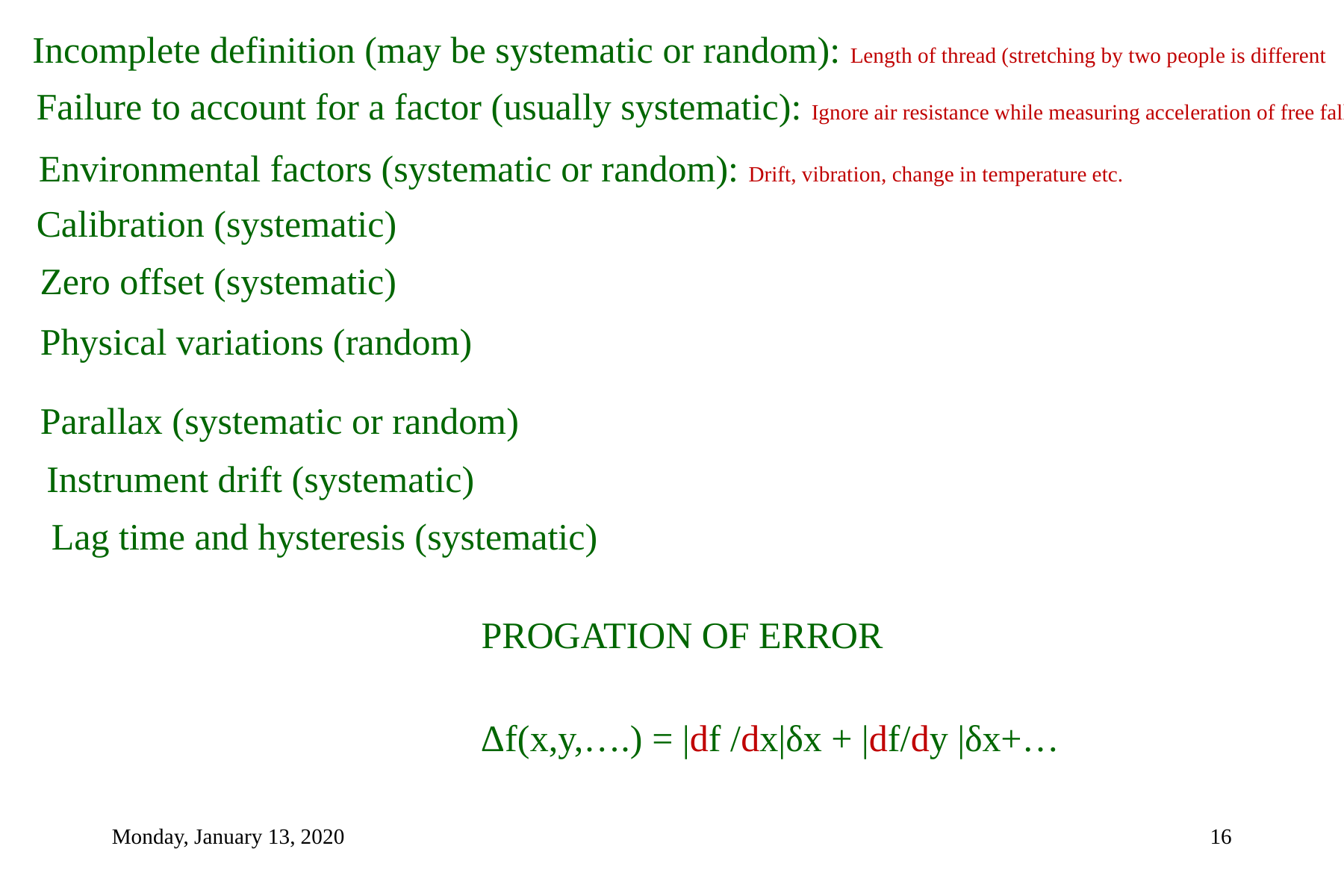

Incomplete definition (may be systematic or random): Length of thread (stretching by two people is different
Failure to account for a factor (usually systematic): Ignore air resistance while measuring acceleration of free fall
Environmental factors (systematic or random): Drift, vibration, change in temperature etc.
Calibration (systematic)
Zero offset (systematic)
Physical variations (random)
Parallax (systematic or random)
Instrument drift (systematic)
Lag time and hysteresis (systematic)
PROGATION OF ERROR
Δf(x,y,….) = |df /dx|δx + |df/dy |δx+…
Monday, January 13, 2020
16